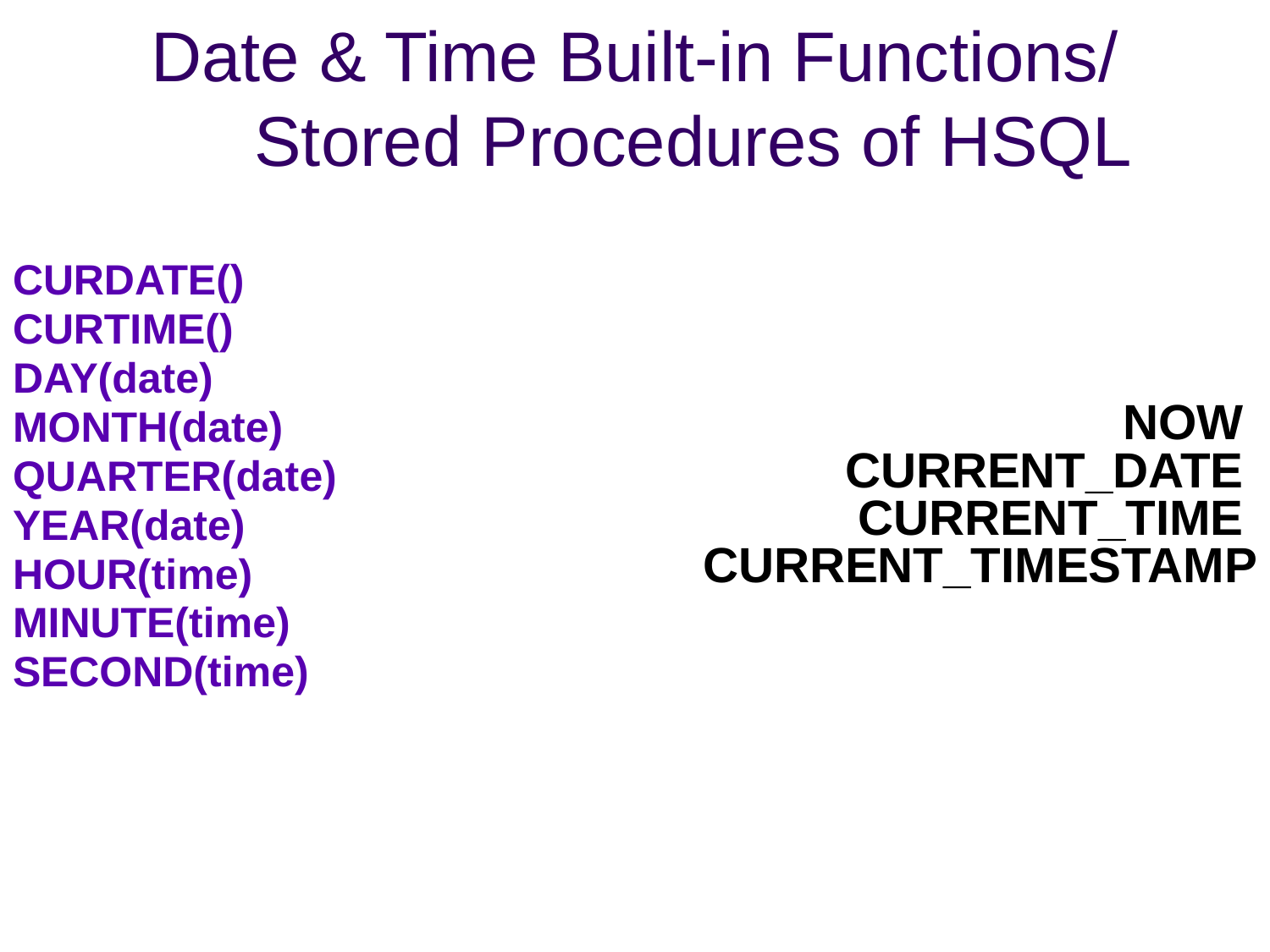

# Date & Time Built-in Functions/ Stored Procedures of HSQL
CURDATE()
CURTIME()
DAY(date)
MONTH(date)
QUARTER(date)
YEAR(date)
HOUR(time)
MINUTE(time)
SECOND(time)
NOW
CURRENT_DATE
CURRENT_TIME
CURRENT_TIMESTAMP